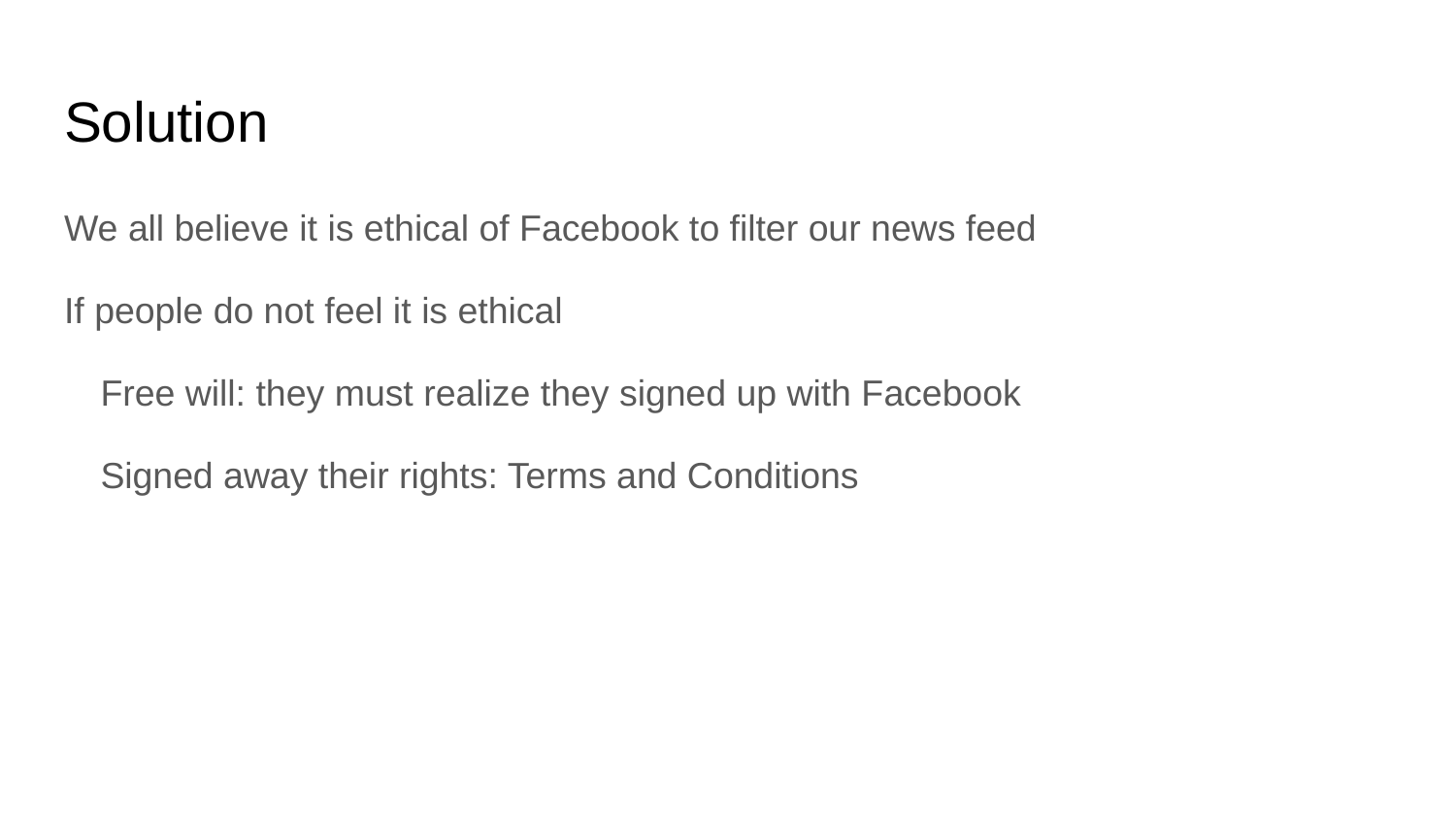

# Solution
We all believe it is ethical of Facebook to filter our news feed
If people do not feel it is ethical
Free will: they must realize they signed up with Facebook
Signed away their rights: Terms and Conditions